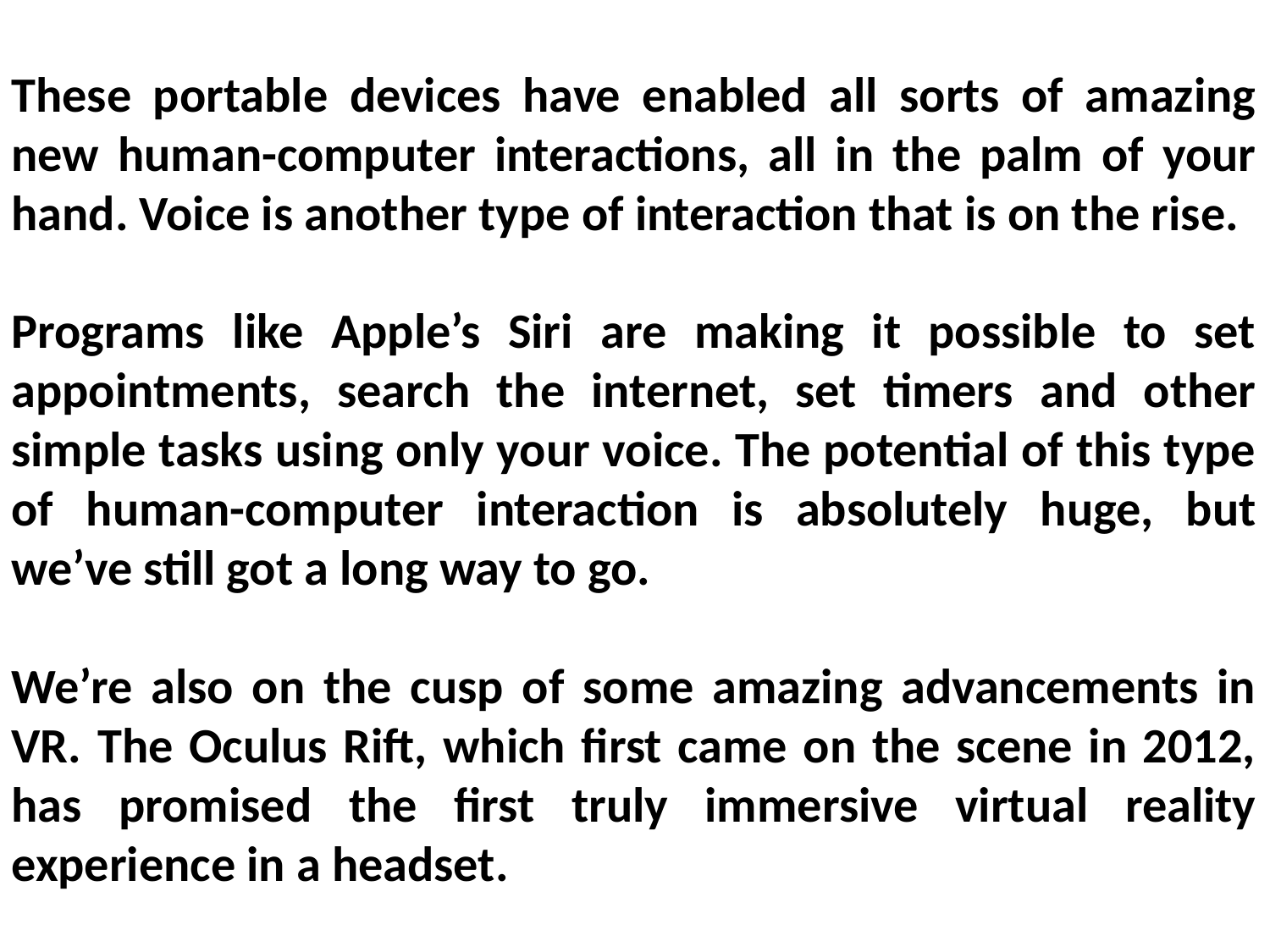

These portable devices have enabled all sorts of amazing new human-computer interactions, all in the palm of your hand. Voice is another type of interaction that is on the rise.

Programs like Apple’s Siri are making it possible to set appointments, search the internet, set timers and other simple tasks using only your voice. The potential of this type of human-computer interaction is absolutely huge, but we’ve still got a long way to go.

We’re also on the cusp of some amazing advancements in VR. The Oculus Rift, which first came on the scene in 2012, has promised the first truly immersive virtual reality experience in a headset.